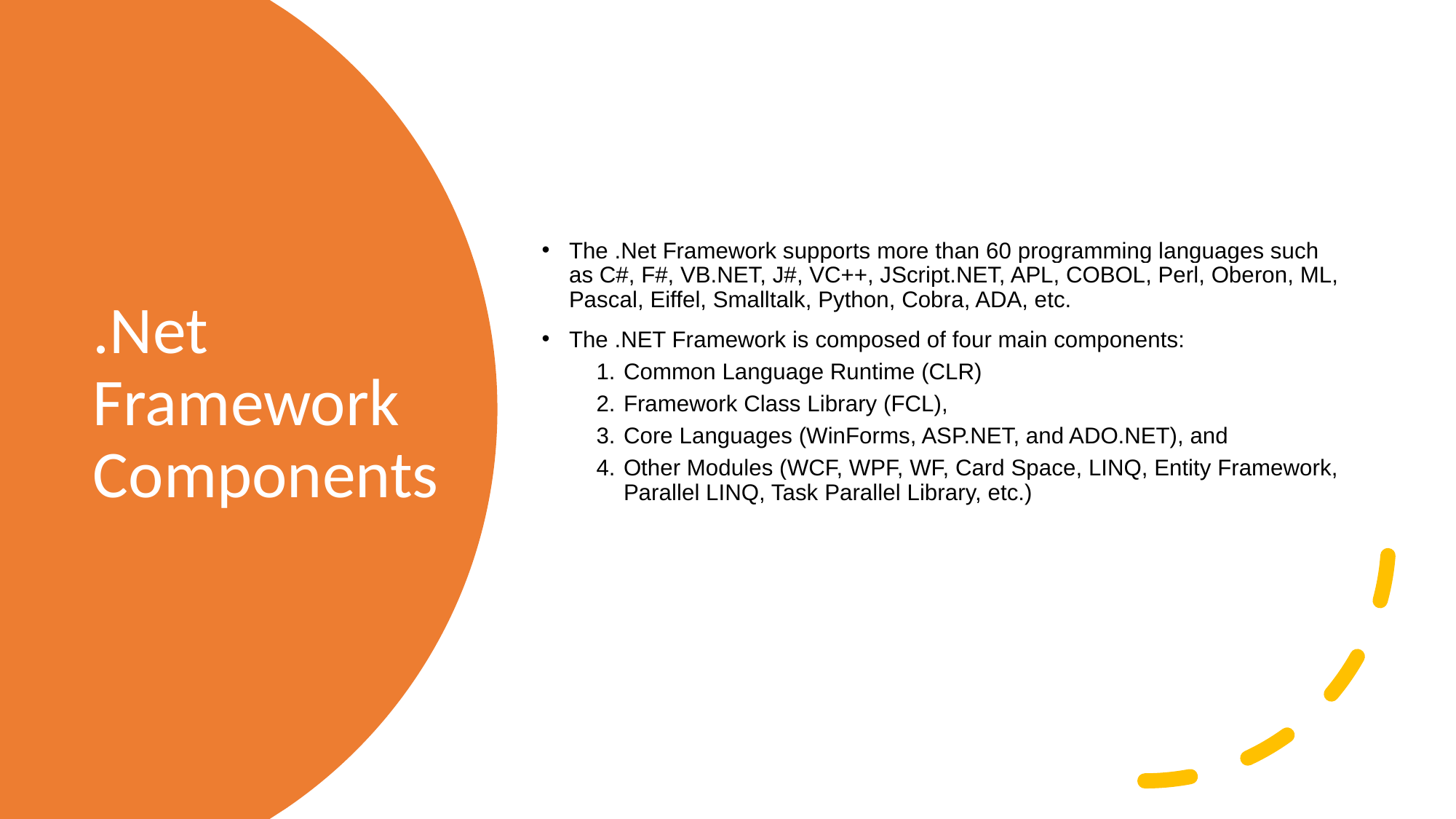

The .Net Framework supports more than 60 programming languages such as C#, F#, VB.NET, J#, VC++, JScript.NET, APL, COBOL, Perl, Oberon, ML, Pascal, Eiffel, Smalltalk, Python, Cobra, ADA, etc.
The .NET Framework is composed of four main components:
Common Language Runtime (CLR)
Framework Class Library (FCL),
Core Languages (WinForms, ASP.NET, and ADO.NET), and
Other Modules (WCF, WPF, WF, Card Space, LINQ, Entity Framework, Parallel LINQ, Task Parallel Library, etc.)

# .Net Framework Components